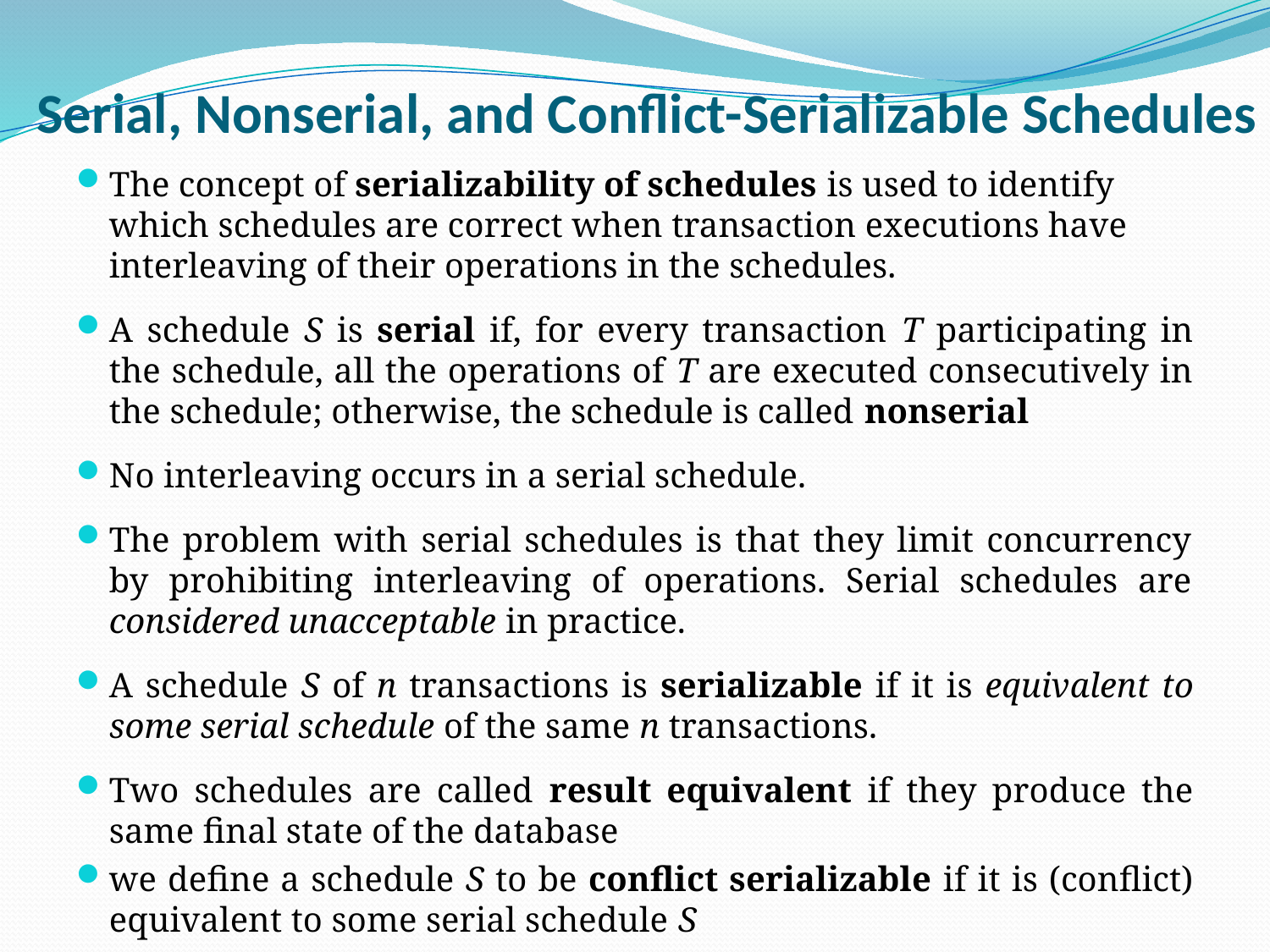

# Serial, Nonserial, and Conflict-Serializable Schedules
The concept of serializability of schedules is used to identify which schedules are correct when transaction executions have interleaving of their operations in the schedules.
A schedule S is serial if, for every transaction T participating in the schedule, all the operations of T are executed consecutively in the schedule; otherwise, the schedule is called nonserial
No interleaving occurs in a serial schedule.
The problem with serial schedules is that they limit concurrency by prohibiting interleaving of operations. Serial schedules are considered unacceptable in practice.
A schedule S of n transactions is serializable if it is equivalent to some serial schedule of the same n transactions.
Two schedules are called result equivalent if they produce the same final state of the database
we define a schedule S to be conflict serializable if it is (conflict) equivalent to some serial schedule S